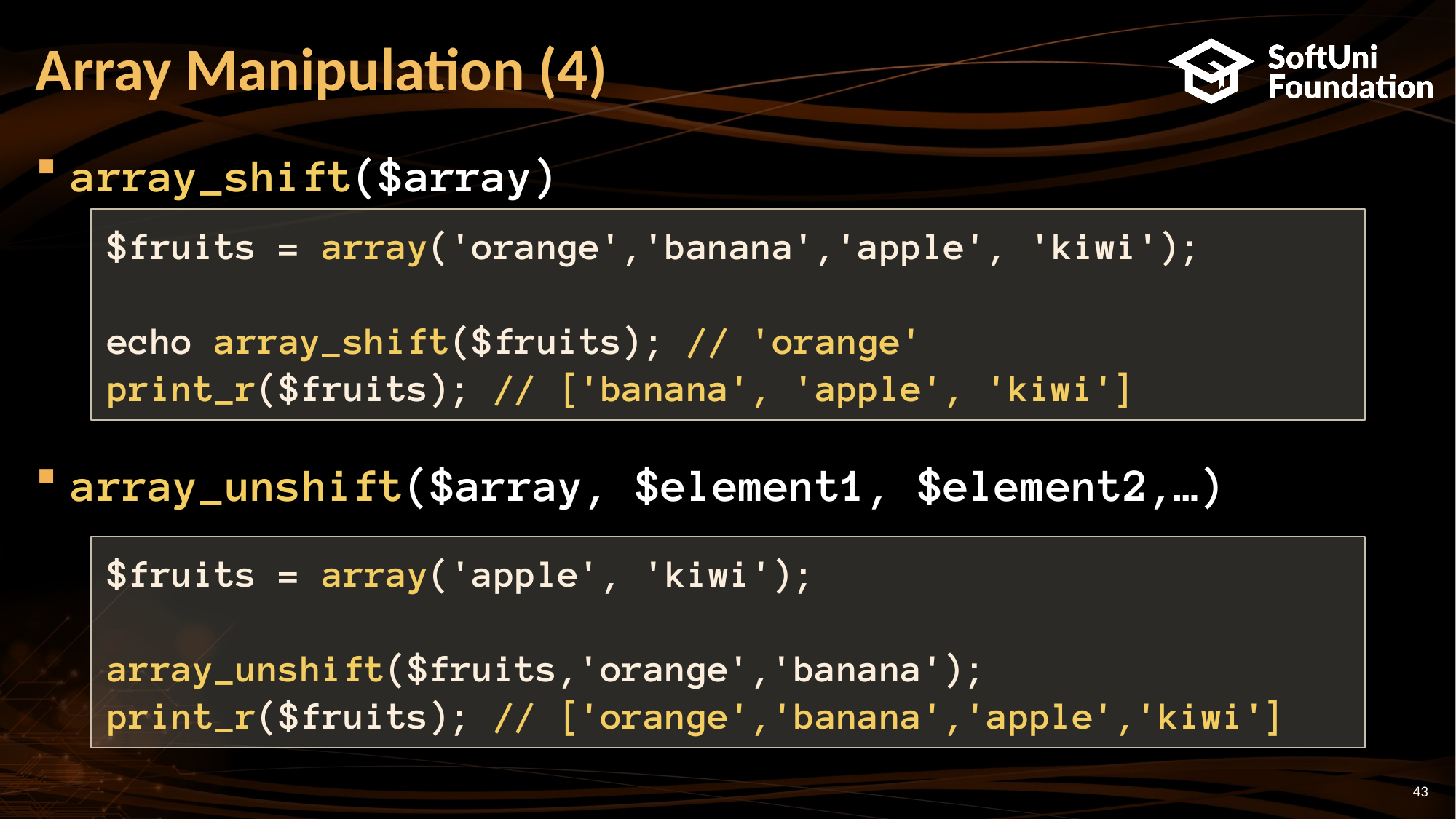

# Array Manipulation (4)
array_shift($array)

array_unshift($array, $element1, $element2,…)

$fruits = array('orange','banana','apple', 'kiwi');

echo array_shift($fruits); // 'orange'
print_r($fruits); // ['banana', 'apple', 'kiwi']
$fruits = array('apple', 'kiwi');

array_unshift($fruits,'orange','banana');
print_r($fruits); // ['orange','banana','apple','kiwi']
43